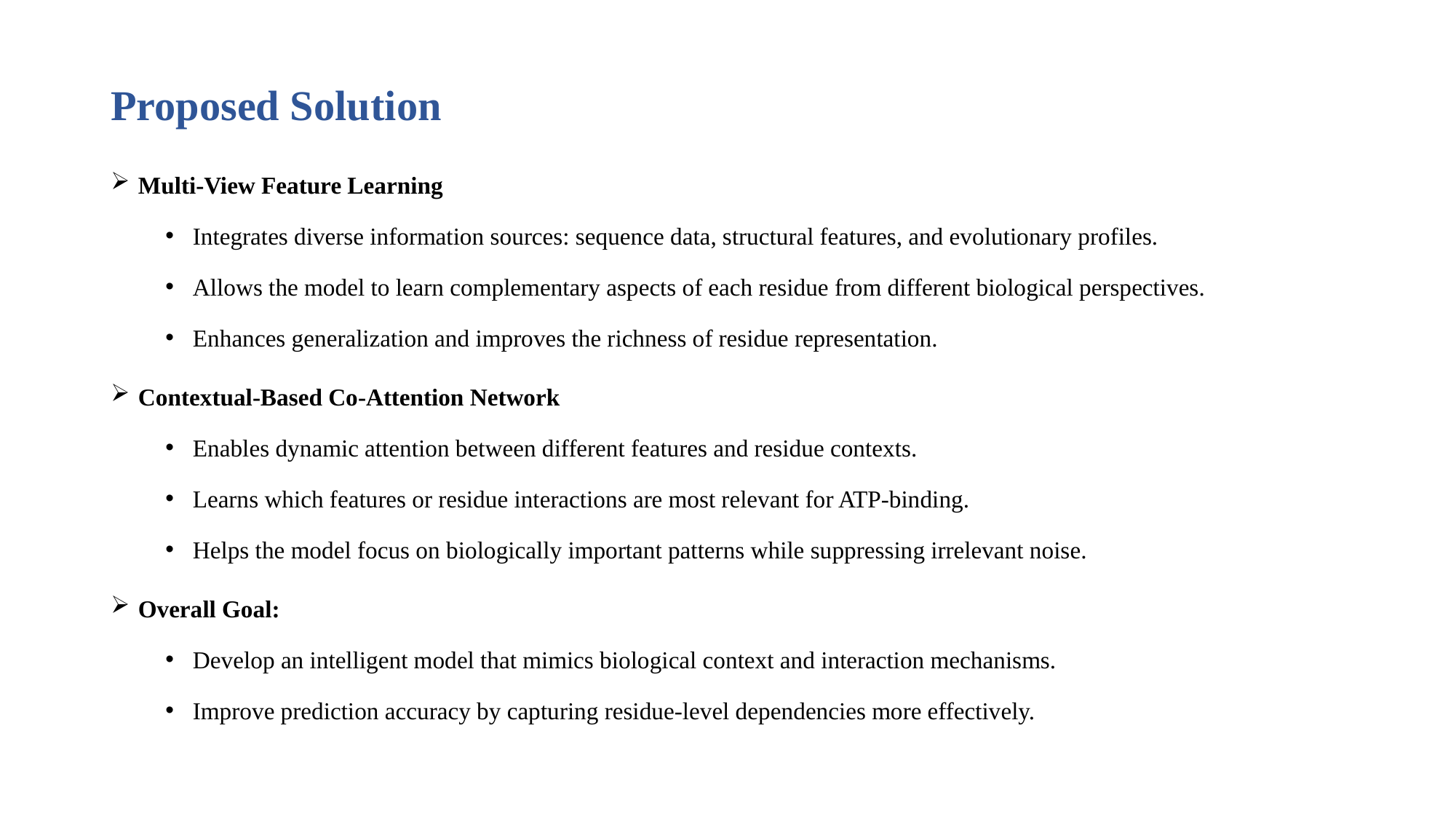

# Proposed Solution
Multi-View Feature Learning
Integrates diverse information sources: sequence data, structural features, and evolutionary profiles.
Allows the model to learn complementary aspects of each residue from different biological perspectives.
Enhances generalization and improves the richness of residue representation.
Contextual-Based Co-Attention Network
Enables dynamic attention between different features and residue contexts.
Learns which features or residue interactions are most relevant for ATP-binding.
Helps the model focus on biologically important patterns while suppressing irrelevant noise.
Overall Goal:
Develop an intelligent model that mimics biological context and interaction mechanisms.
Improve prediction accuracy by capturing residue-level dependencies more effectively.